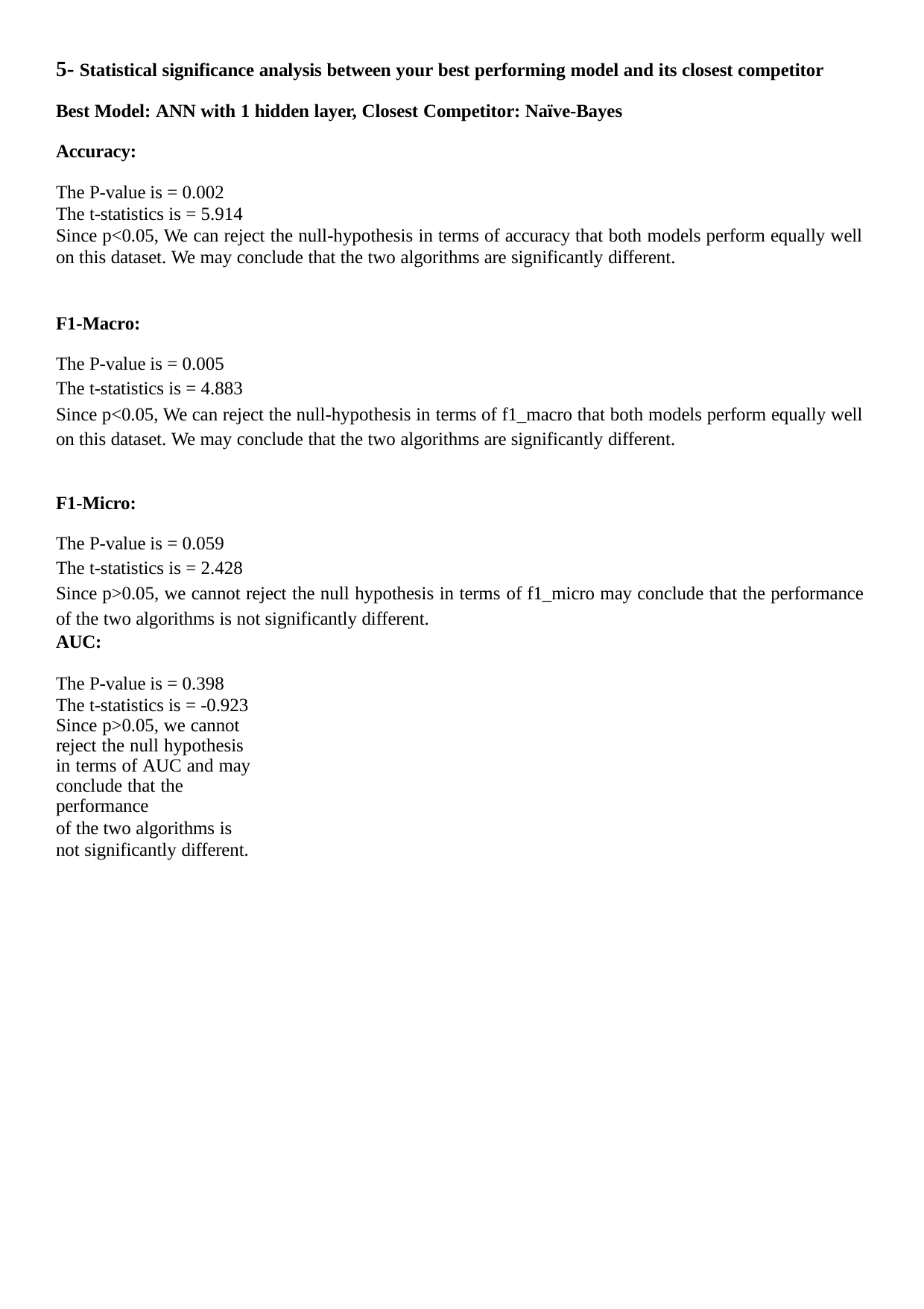

5- Statistical significance analysis between your best performing model and its closest competitor
Best Model: ANN with 1 hidden layer, Closest Competitor: Naïve-Bayes  Accuracy:

The P-value is = 0.002  The t-statistics is = 5.914
Since p<0.05, We can reject the null-hypothesis in terms of accuracy that both models perform equally well  on this dataset. We may conclude that the two algorithms are significantly different.

F1-Macro:
The P-value is = 0.005  The t-statistics is = 4.883
Since p<0.05, We can reject the null-hypothesis in terms of f1_macro that both models perform equally well  on this dataset. We may conclude that the two algorithms are significantly different.

F1-Micro:
The P-value is = 0.059  The t-statistics is = 2.428
Since p>0.05, we cannot reject the null hypothesis in terms of f1_micro may conclude that the performance  of the two algorithms is not significantly different.
AUC:

The P-value is = 0.398  The t-statistics is = -0.923
Since p>0.05, we cannot reject the null hypothesis in terms of AUC and may conclude that the performance
of the two algorithms is not significantly different.